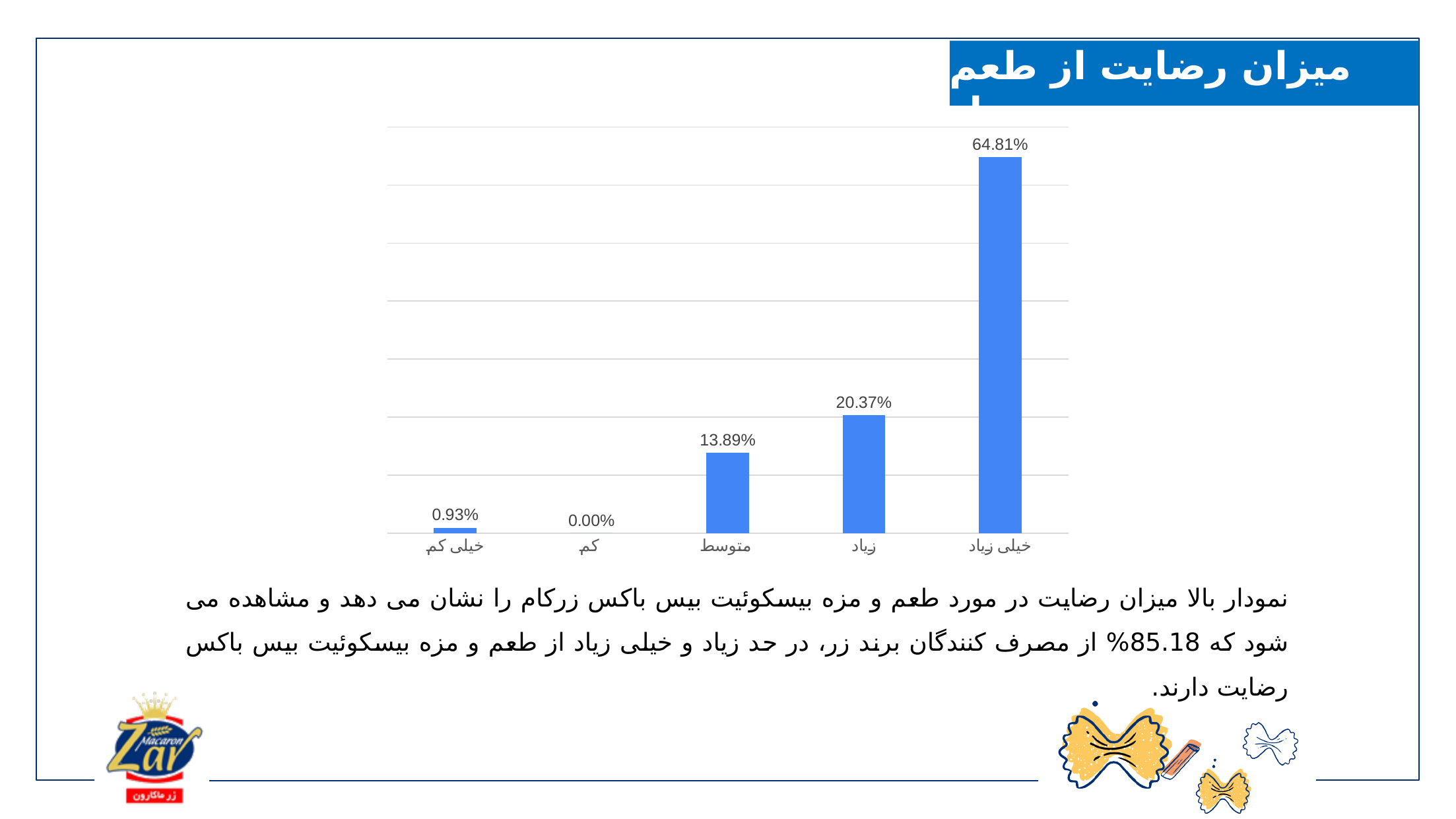

# میزان رضایت از طعم ومزه محصول

### Chart

| Category |  |
|---|---|
| خیلی کم | 0.009259259259259259 |
| کم  | 0.0 |
| متوسط  | 0.1388888888888889 |
| زیاد | 0.2037037037037037 |
| خیلی زیاد | 0.6481481481481481 |
نمودار بالا میزان رضایت در مورد طعم و مزه بیسکوئیت بیس باکس زرکام را نشان می دهد و مشاهده می شود که 85.18% از مصرف کنندگان برند زر، در حد زیاد و خیلی زیاد از طعم و مزه بیسکوئیت بیس باکس رضایت دارند.